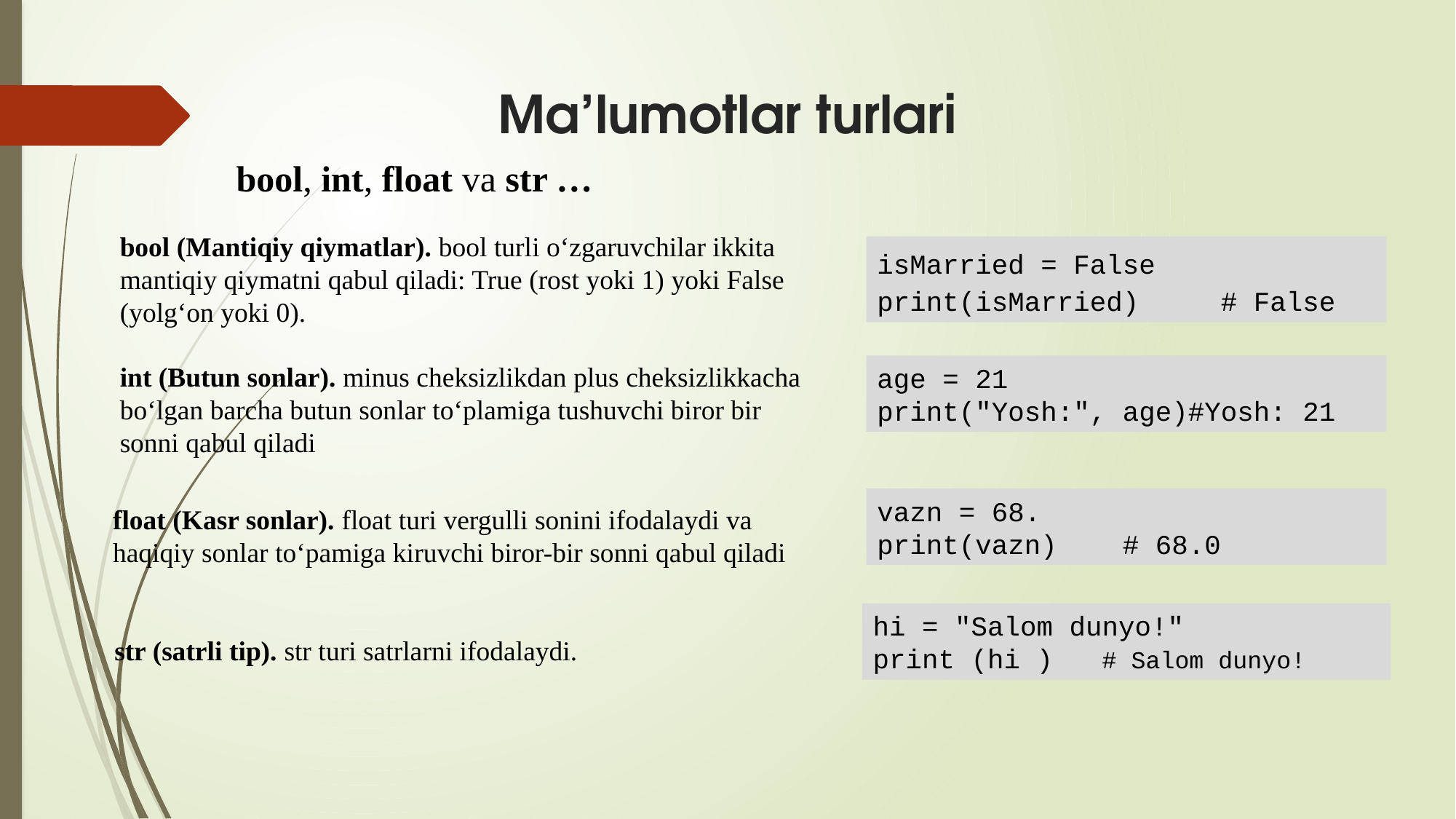

# Ma’lumotlar turlari
bool, int, float va str …
bool (Mantiqiy qiymatlar). bool turli o‘zgaruvchilar ikkita mantiqiy qiymatni qabul qiladi: True (rost yoki 1) yoki False (yolg‘on yoki 0).
isMarried = False
print(isMarried)     # False
int (Butun sonlar). minus cheksizlikdan plus cheksizlikkacha bo‘lgan barcha butun sonlar to‘plamiga tushuvchi biror bir sonni qabul qiladi
age = 21
print("Yosh:", age)#Yosh: 21
vazn = 68.
print(vazn)    # 68.0
float (Kasr sonlar). float turi vergulli sonini ifodalaydi va haqiqiy sonlar to‘pamiga kiruvchi biror-bir sonni qabul qiladi
hi = "Salom dunyo!"
print (hi )   # Salom dunyo!
str (satrli tip). str turi satrlarni ifodalaydi.